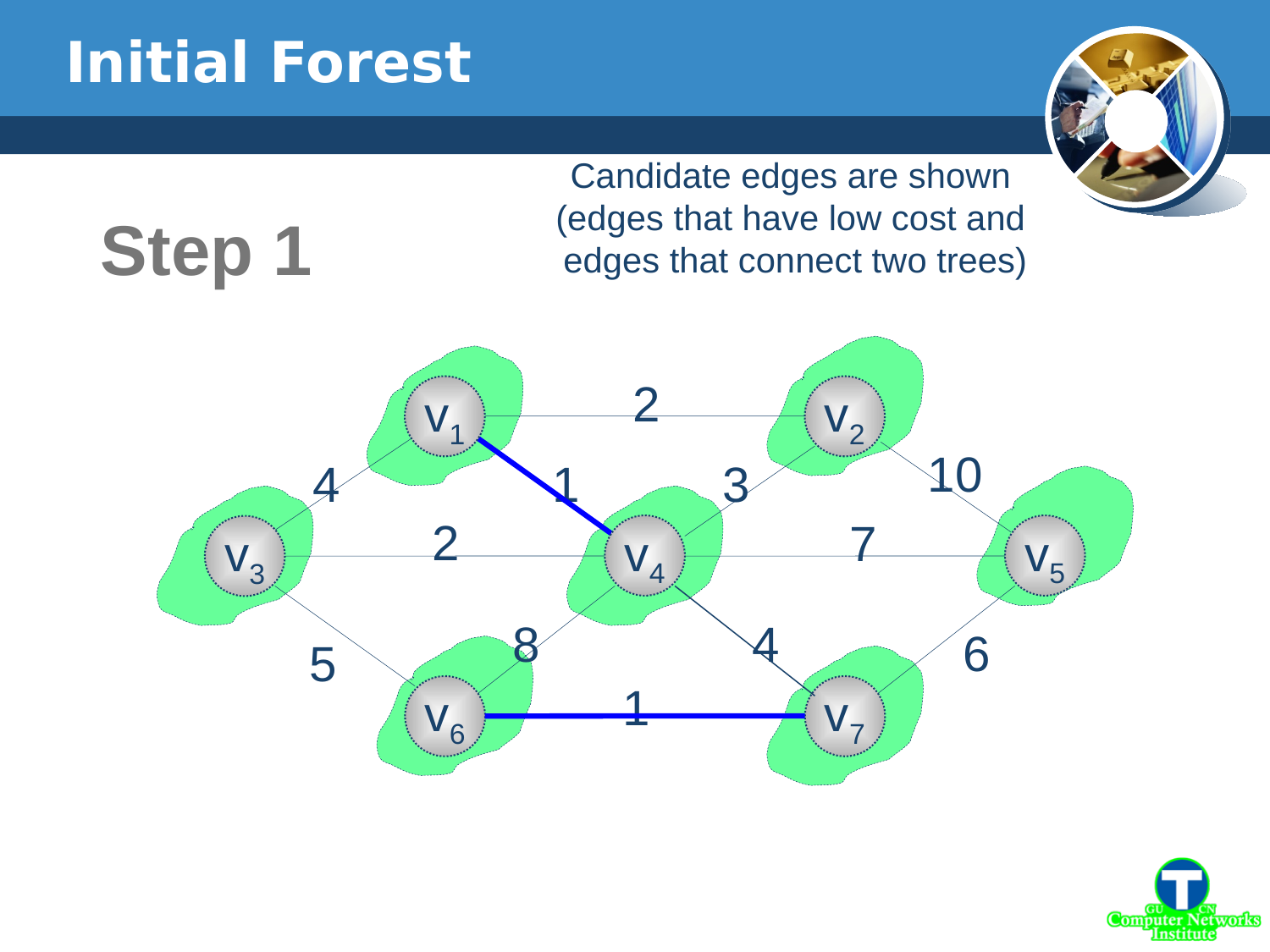

# Initial Forest
Candidate edges are shown
(edges that have low cost and
edges that connect two trees)
Step 1

2
v1
v2

10

4
1

3

2
7
v4
v5
v3

8
4
6
5

1
v6
v7